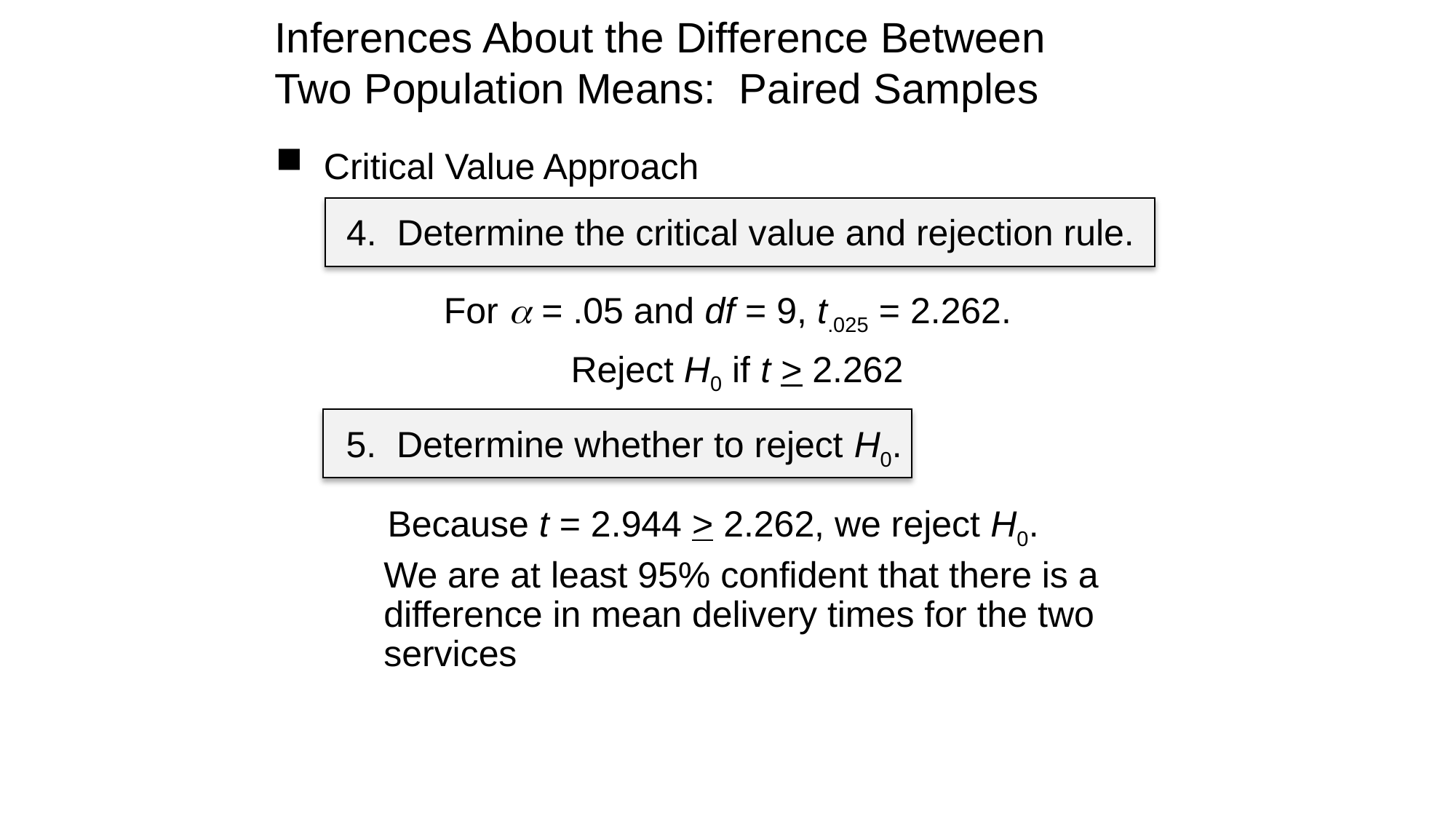

Inferences About the Difference Between
Two Population Means:  Paired Samples
  Critical Value Approach

4.  Determine the critical value and rejection rule.
For α = .05 and df = 9, t.025 = 2.262.
Reject H0 if t > 2.262

5.  Determine whether to reject H0.
Because t = 2.944 > 2.262, we reject H0.
We are at least 95% confident that there is a difference in mean delivery times for the two services